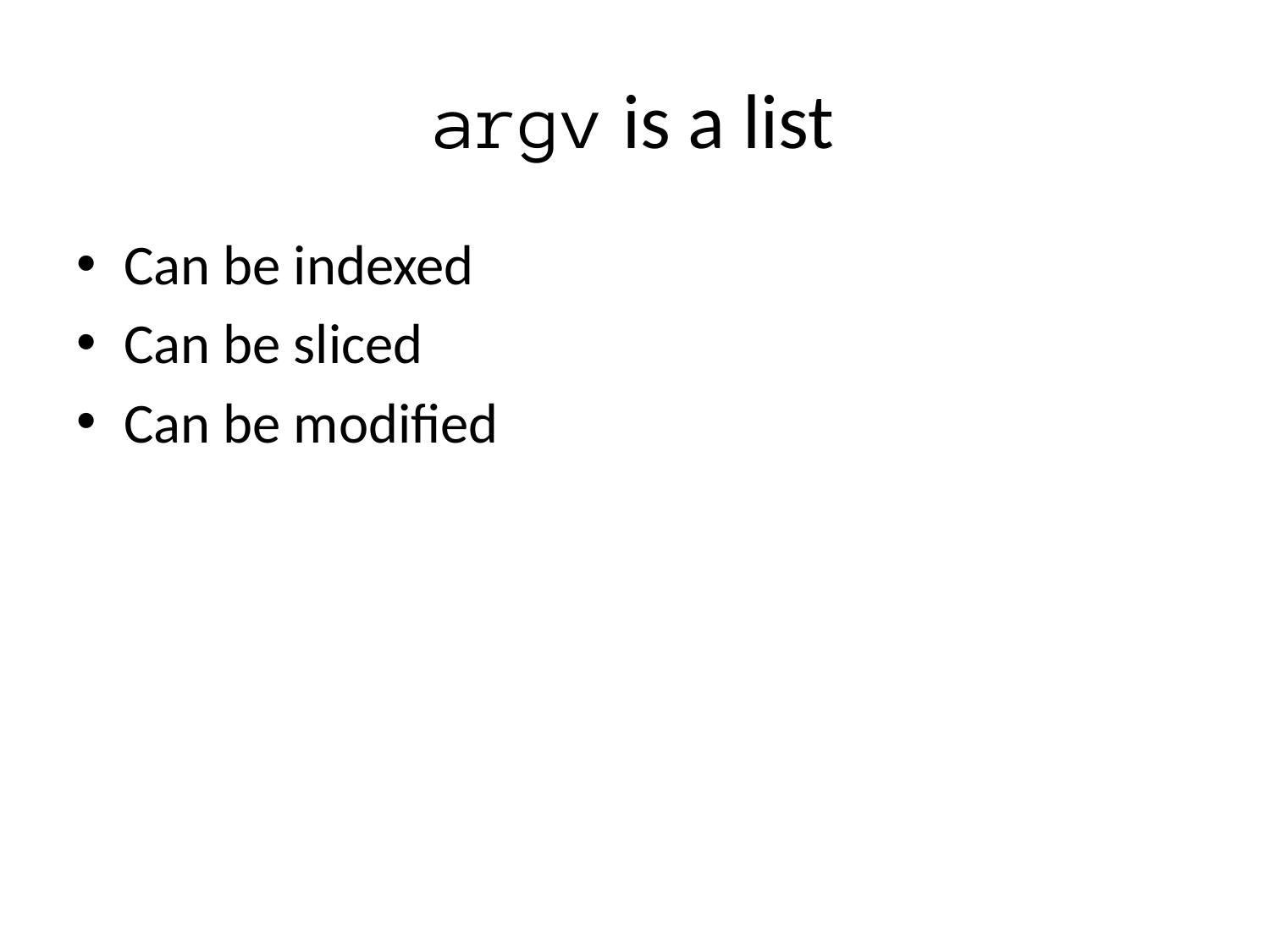

# argv is a list
Can be indexed
Can be sliced
Can be modified